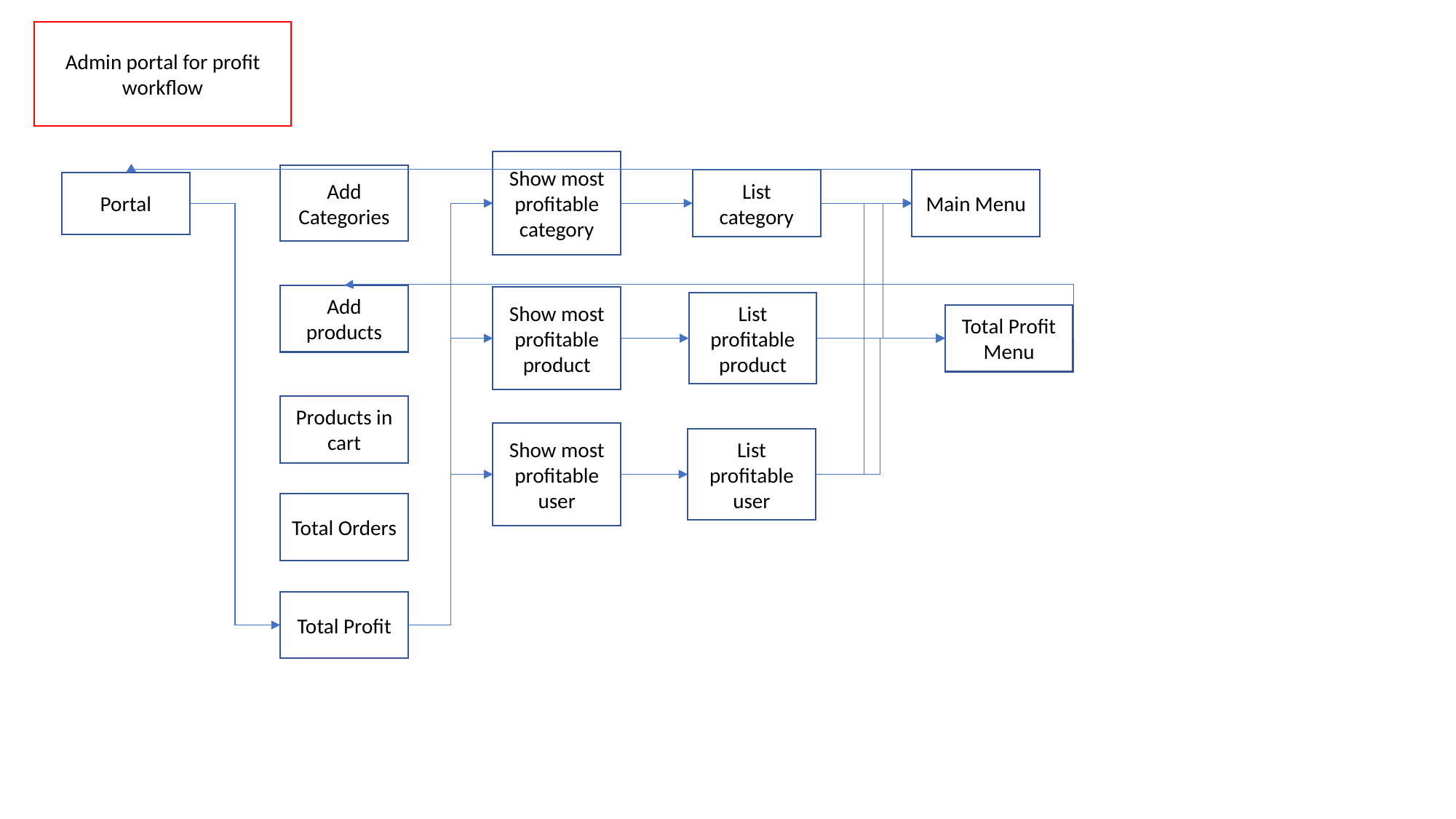

Admin portal for profit workflow
Show most profitable category
Add Categories
List category
Main Menu
Portal
Add products
Show most profitable product
List profitable product
Total Profit Menu
Products in cart
Show most profitable user
List profitable user
Total Orders
Total Profit